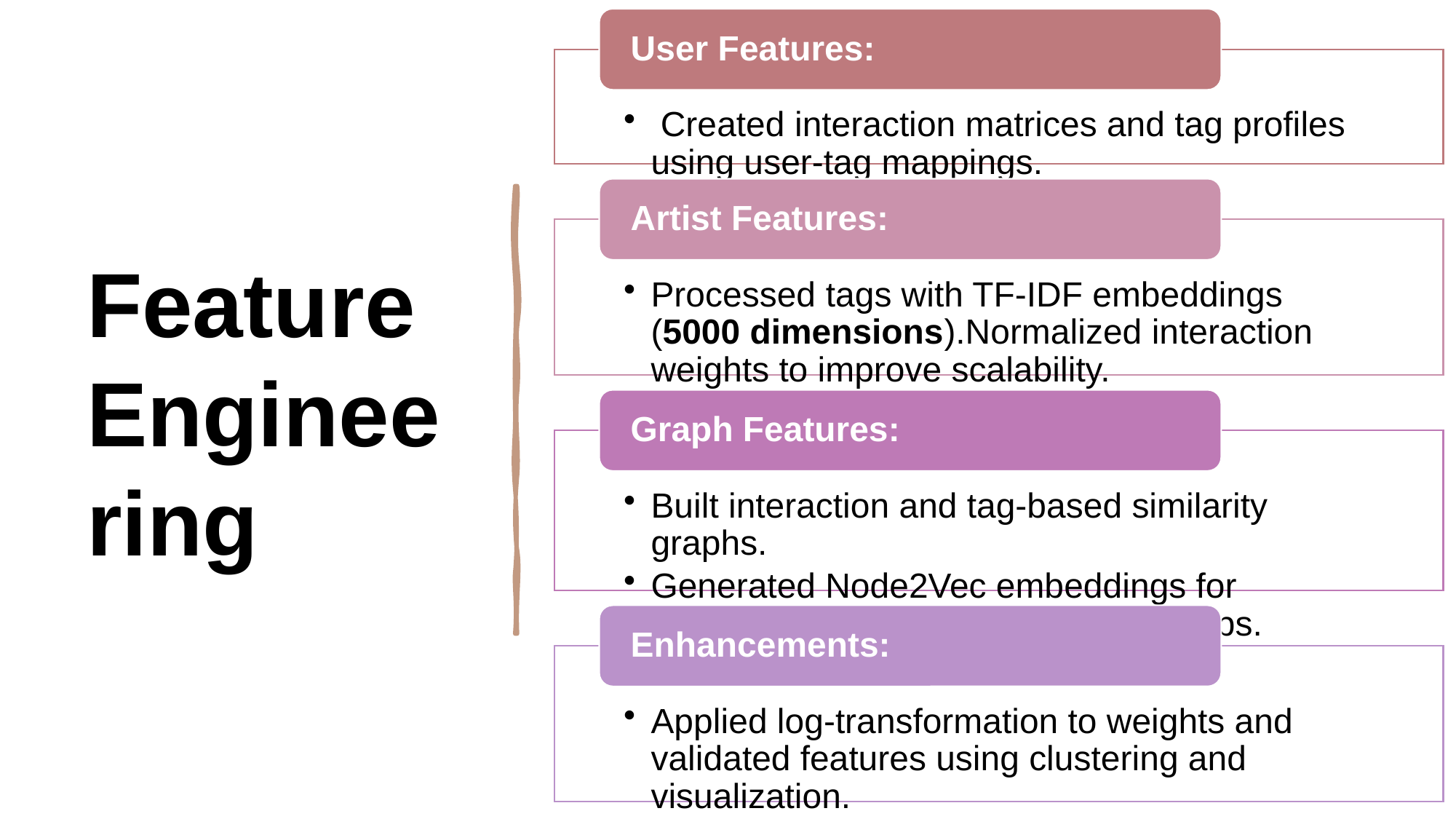

Created interaction matrices and tag profiles using user-tag mappings.
User Features:
Processed tags with TF-IDF embeddings (5000 dimensions).Normalized interaction weights to improve scalability.
Artist Features:
Built interaction and tag-based similarity graphs.
Generated Node2Vec embeddings for capturing local and global relationships.
Graph Features:
Applied log-transformation to weights and validated features using clustering and visualization.
Enhancements:
# Feature Engineering